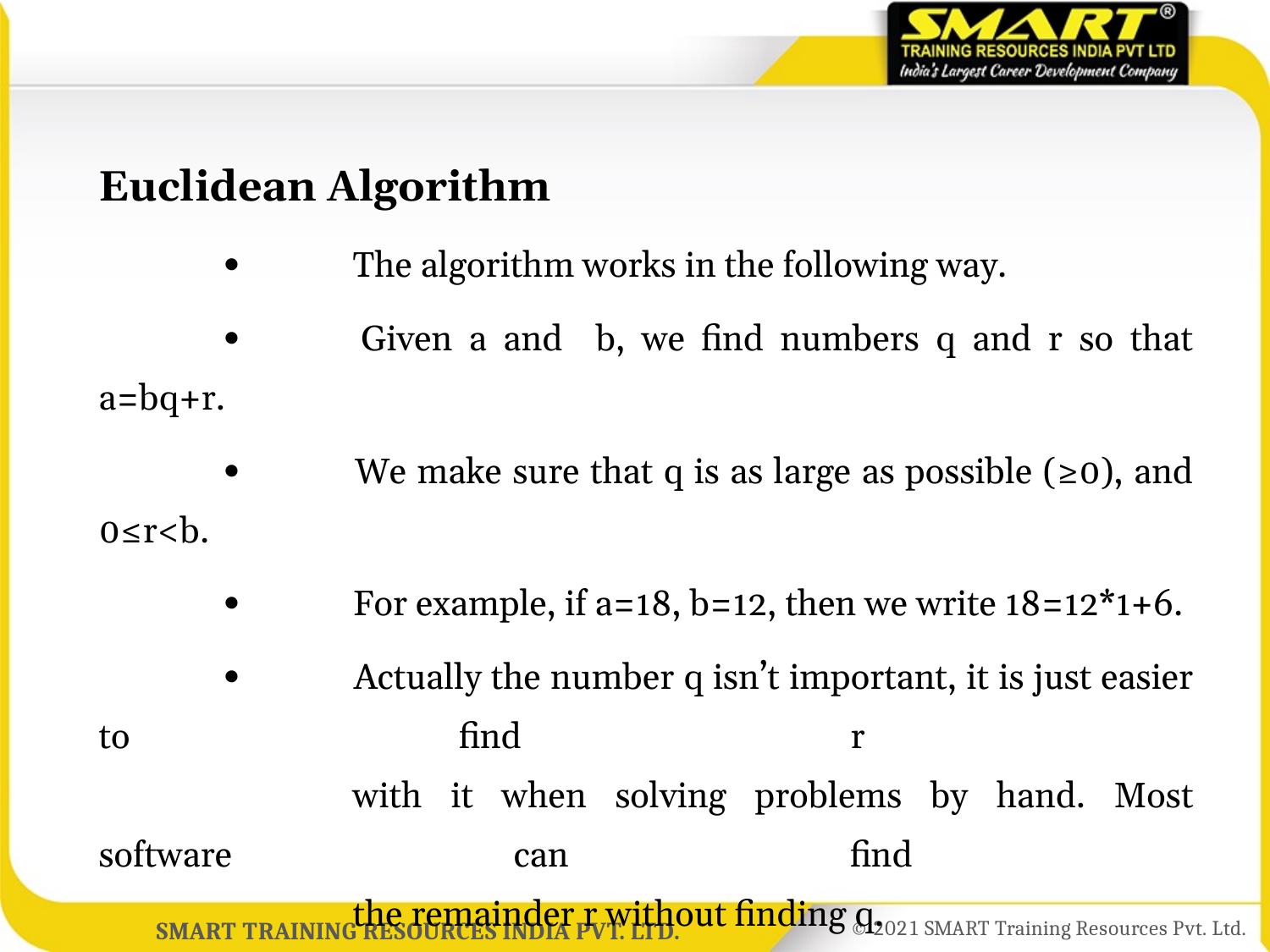

Euclidean Algorithm
	•	The algorithm works in the following way.
	• 	Given a and  b, we find numbers q and r so that a=bq+r.
	• 	We make sure that q is as large as possible (≥0), and 0≤r<b.
	• 	For example, if a=18, b=12, then we write 18=12*1+6.
	• 	Actually the number q isn’t important, it is just easier to find r
		with it when solving problems by hand. Most software can find
		the remainder r without finding q.
	• 	For example the Java statement below will find r.
	• 	r=a%b;